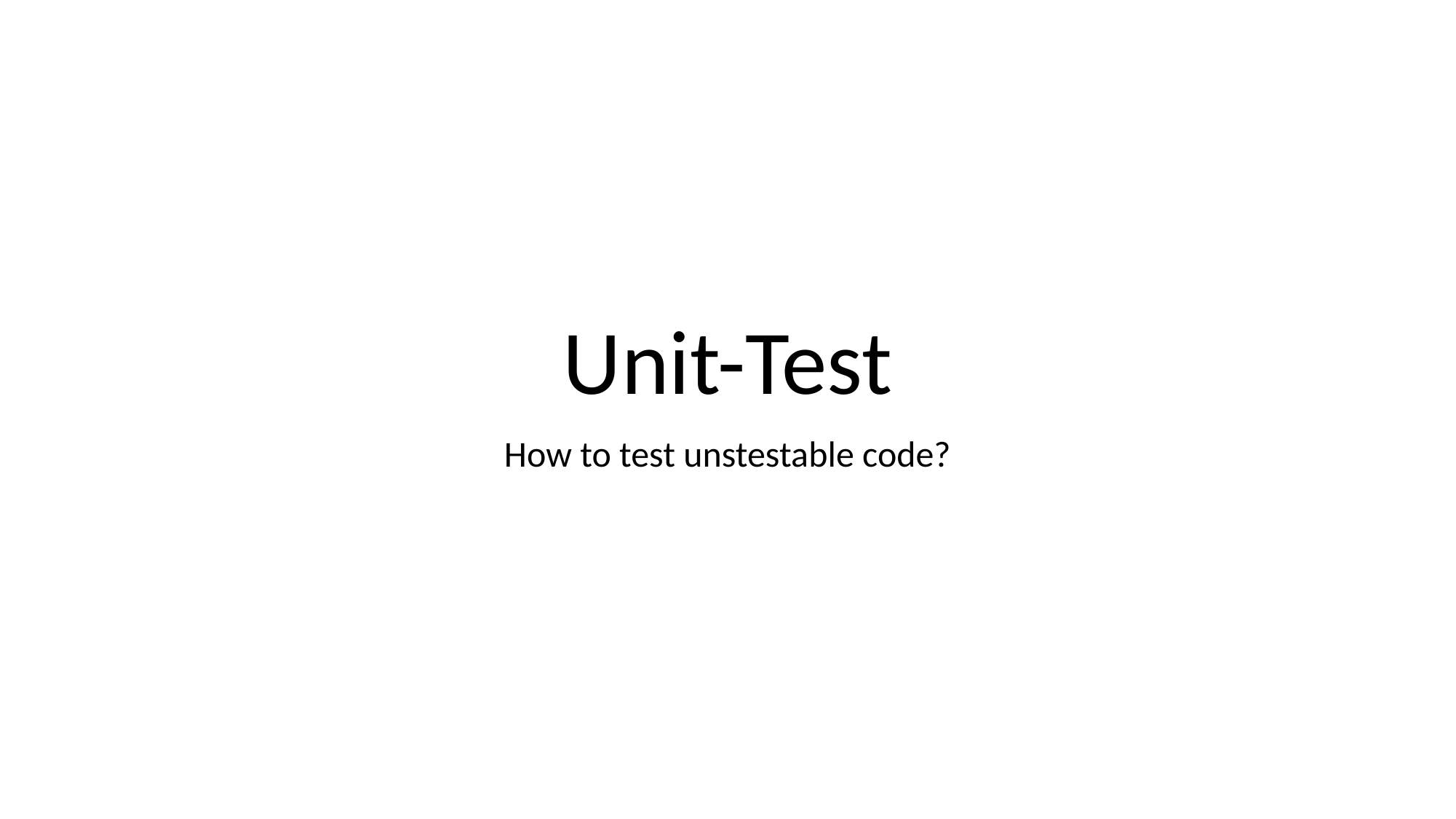

# Unit-Test
How to test unstestable code?